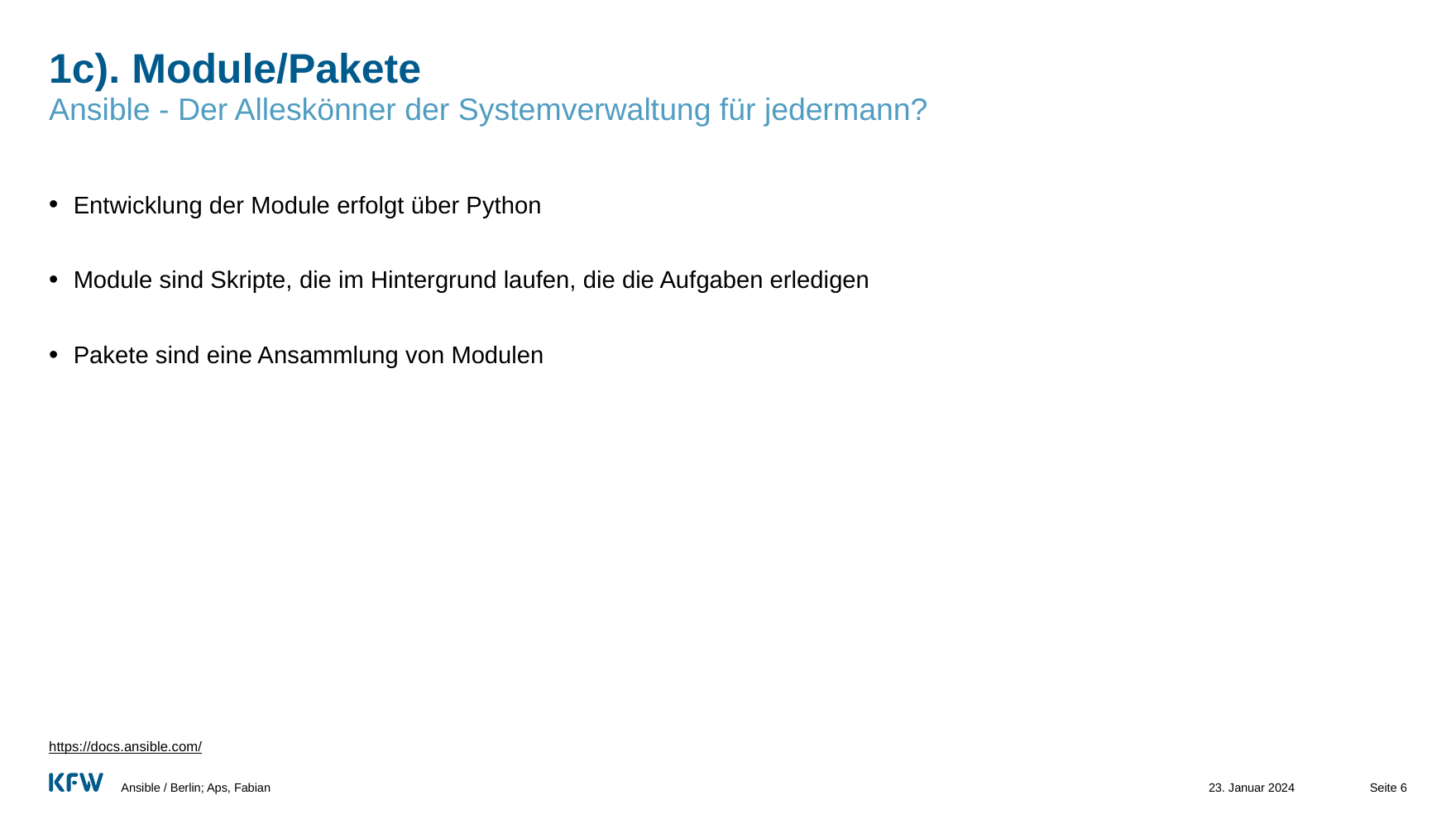

# 1c). Module/Pakete
Ansible - Der Alleskönner der Systemverwaltung für jedermann?
Entwicklung der Module erfolgt über Python

Module sind Skripte, die im Hintergrund laufen, die die Aufgaben erledigen

Pakete sind eine Ansammlung von Modulen
https://docs.ansible.com/
Ansible / Berlin; Aps, Fabian
23. Januar 2024
Seite 6